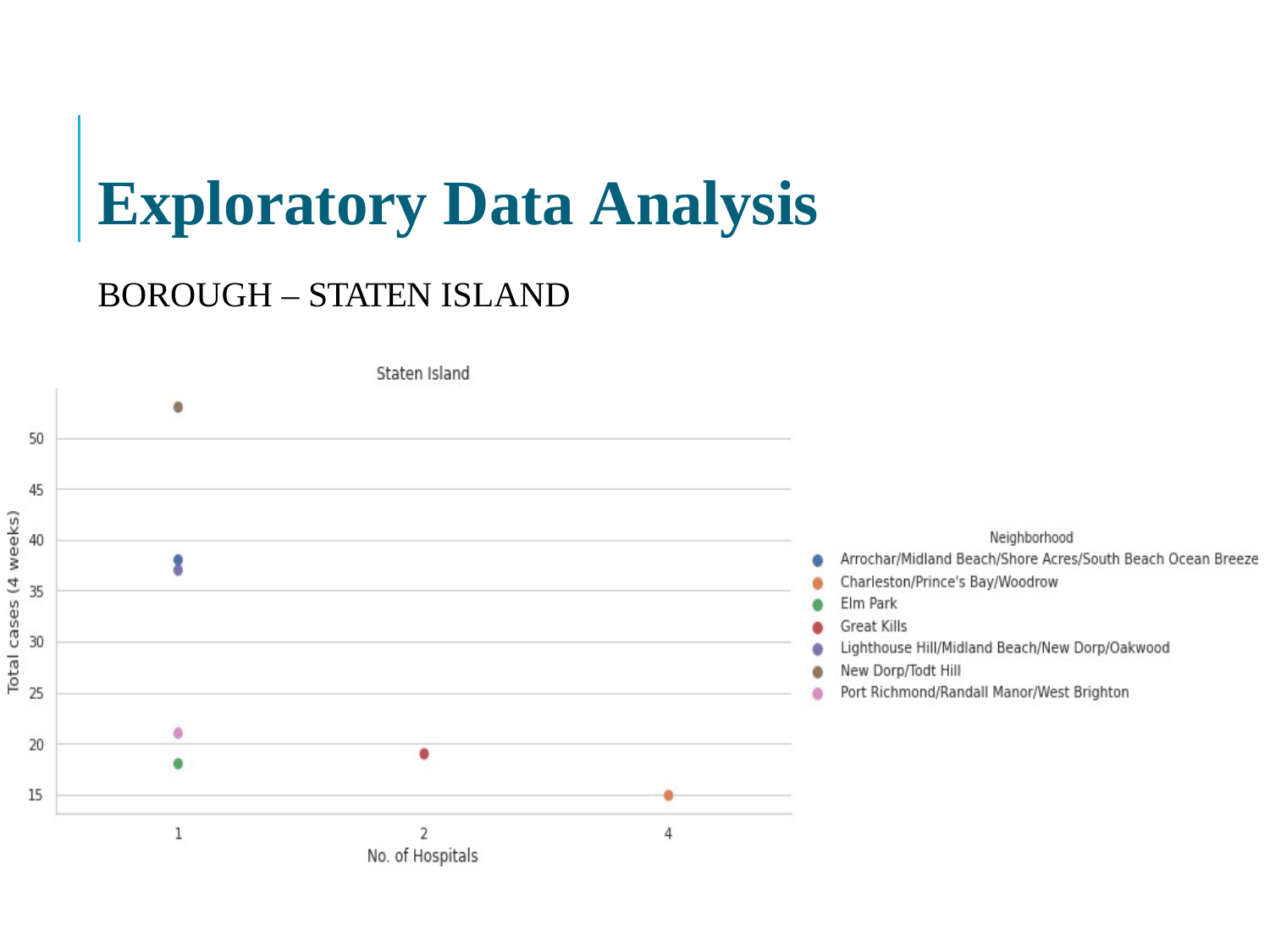

Exploratory Data Analysis
BOROUGH – STATEN ISLAND